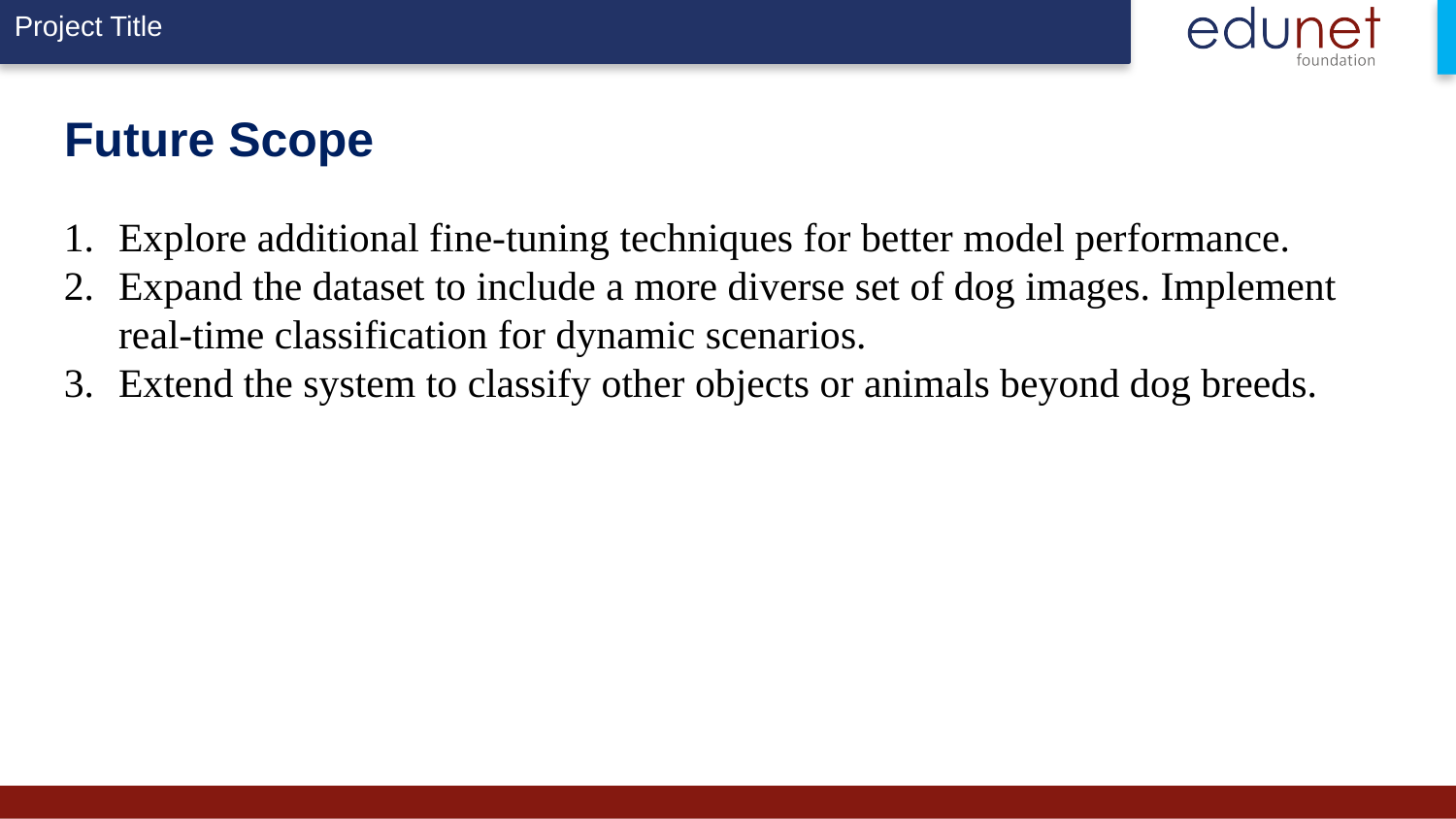

# Future Scope
Explore additional fine-tuning techniques for better model performance.
Expand the dataset to include a more diverse set of dog images. Implement real-time classification for dynamic scenarios.
Extend the system to classify other objects or animals beyond dog breeds.